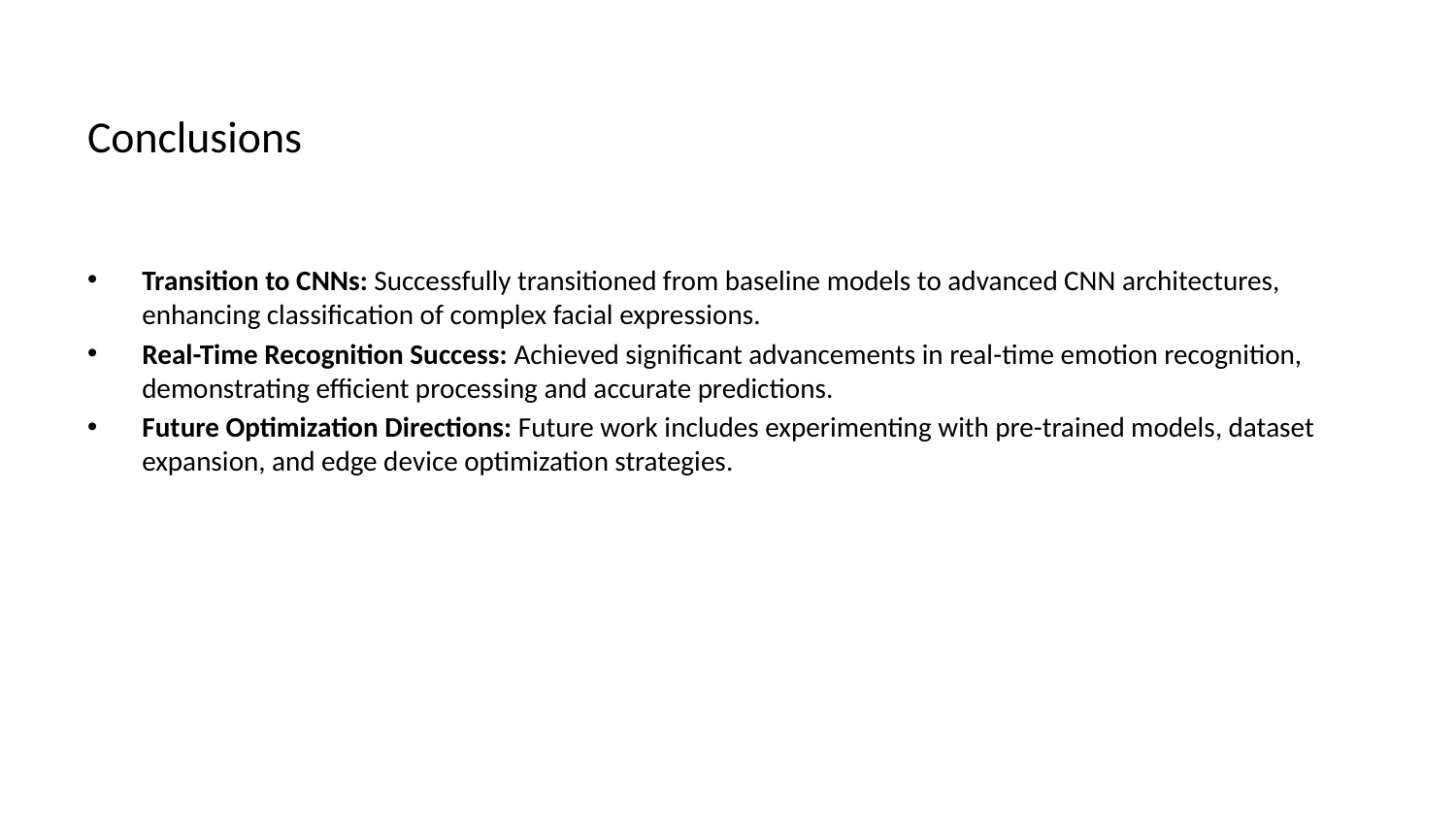

# Conclusions
Transition to CNNs: Successfully transitioned from baseline models to advanced CNN architectures, enhancing classification of complex facial expressions.
Real-Time Recognition Success: Achieved significant advancements in real-time emotion recognition, demonstrating efficient processing and accurate predictions.
Future Optimization Directions: Future work includes experimenting with pre-trained models, dataset expansion, and edge device optimization strategies.